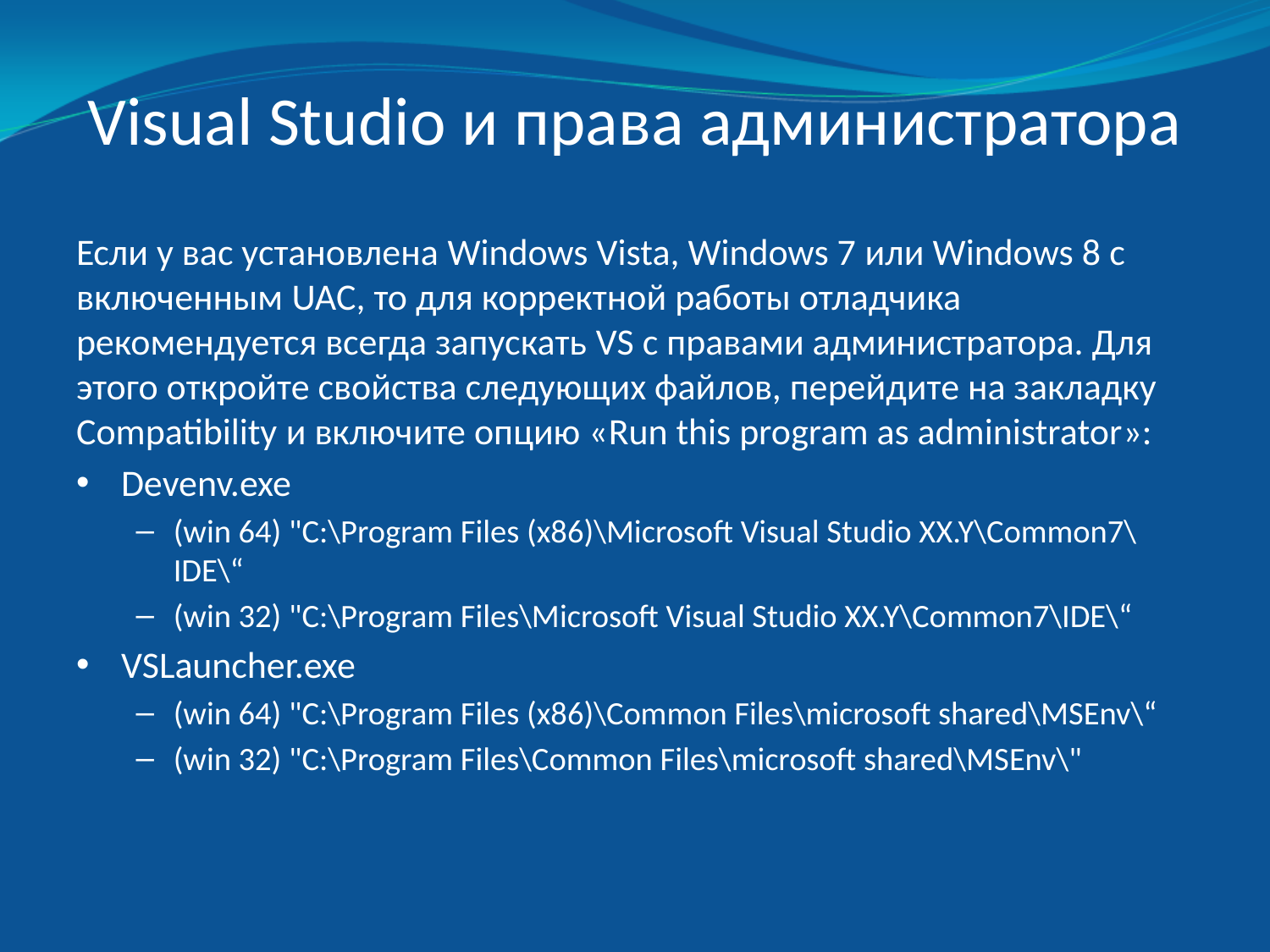

# Visual Studio и права администратора
Если у вас установлена Windows Vista, Windows 7 или Windows 8 с включенным UAC, то для корректной работы отладчика рекомендуется всегда запускать VS с правами администратора. Для этого откройте свойства следующих файлов, перейдите на закладку Compatibility и включите опцию «Run this program as administrator»:
Devenv.exe
(win 64) "C:\Program Files (x86)\Microsoft Visual Studio XX.Y\Common7\IDE\“
(win 32) "C:\Program Files\Microsoft Visual Studio XX.Y\Common7\IDE\“
VSLauncher.exe
(win 64) "C:\Program Files (x86)\Common Files\microsoft shared\MSEnv\“
(win 32) "C:\Program Files\Common Files\microsoft shared\MSEnv\"